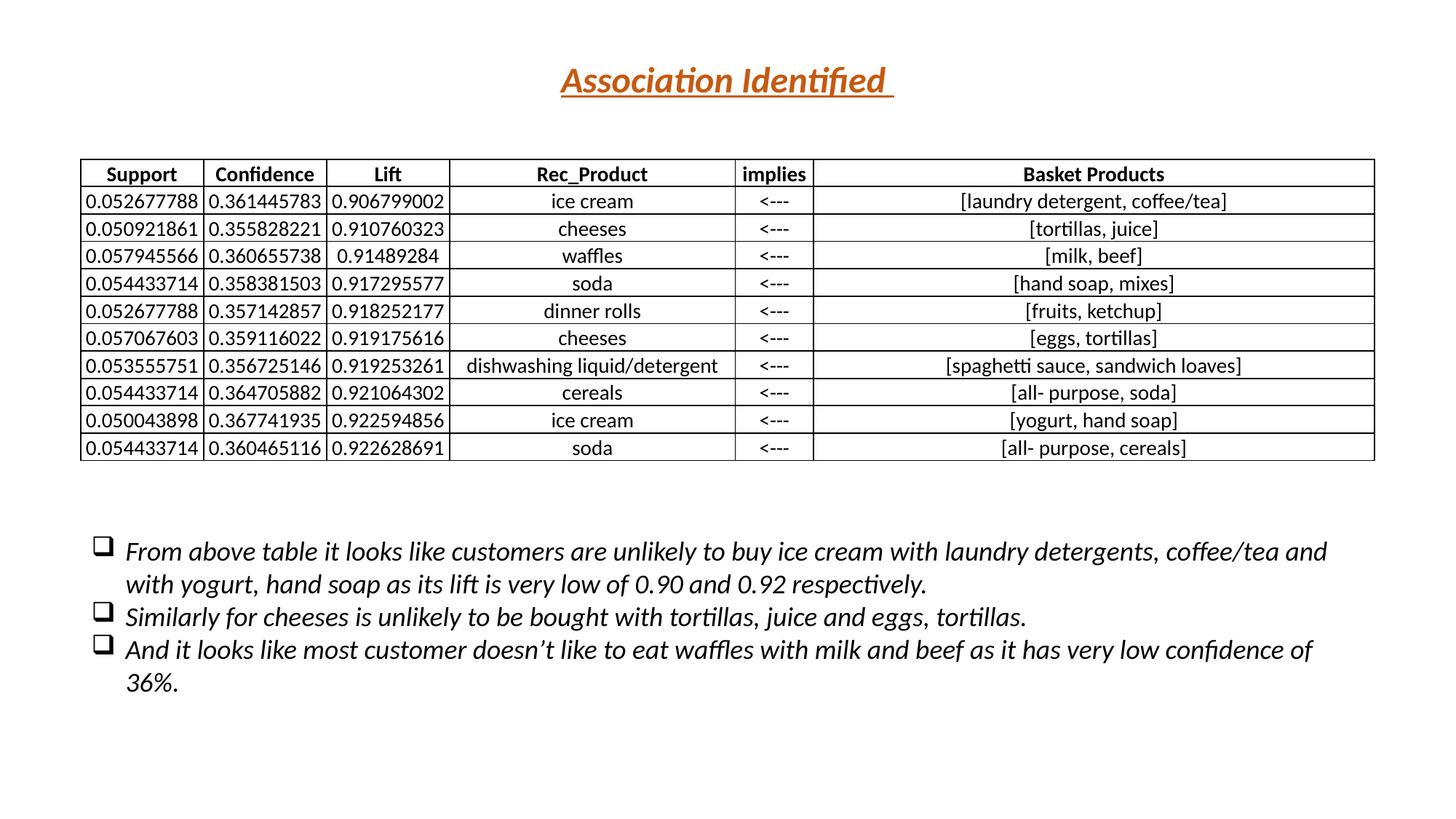

Association Identified
| Support | Confidence | Lift | Rec\_Product | implies | Basket Products |
| --- | --- | --- | --- | --- | --- |
| 0.052677788 | 0.361445783 | 0.906799002 | ice cream | <--- | [laundry detergent, coffee/tea] |
| 0.050921861 | 0.355828221 | 0.910760323 | cheeses | <--- | [tortillas, juice] |
| 0.057945566 | 0.360655738 | 0.91489284 | waffles | <--- | [milk, beef] |
| 0.054433714 | 0.358381503 | 0.917295577 | soda | <--- | [hand soap, mixes] |
| 0.052677788 | 0.357142857 | 0.918252177 | dinner rolls | <--- | [fruits, ketchup] |
| 0.057067603 | 0.359116022 | 0.919175616 | cheeses | <--- | [eggs, tortillas] |
| 0.053555751 | 0.356725146 | 0.919253261 | dishwashing liquid/detergent | <--- | [spaghetti sauce, sandwich loaves] |
| 0.054433714 | 0.364705882 | 0.921064302 | cereals | <--- | [all- purpose, soda] |
| 0.050043898 | 0.367741935 | 0.922594856 | ice cream | <--- | [yogurt, hand soap] |
| 0.054433714 | 0.360465116 | 0.922628691 | soda | <--- | [all- purpose, cereals] |
From above table it looks like customers are unlikely to buy ice cream with laundry detergents, coffee/tea and with yogurt, hand soap as its lift is very low of 0.90 and 0.92 respectively.
Similarly for cheeses is unlikely to be bought with tortillas, juice and eggs, tortillas.
And it looks like most customer doesn’t like to eat waffles with milk and beef as it has very low confidence of 36%.